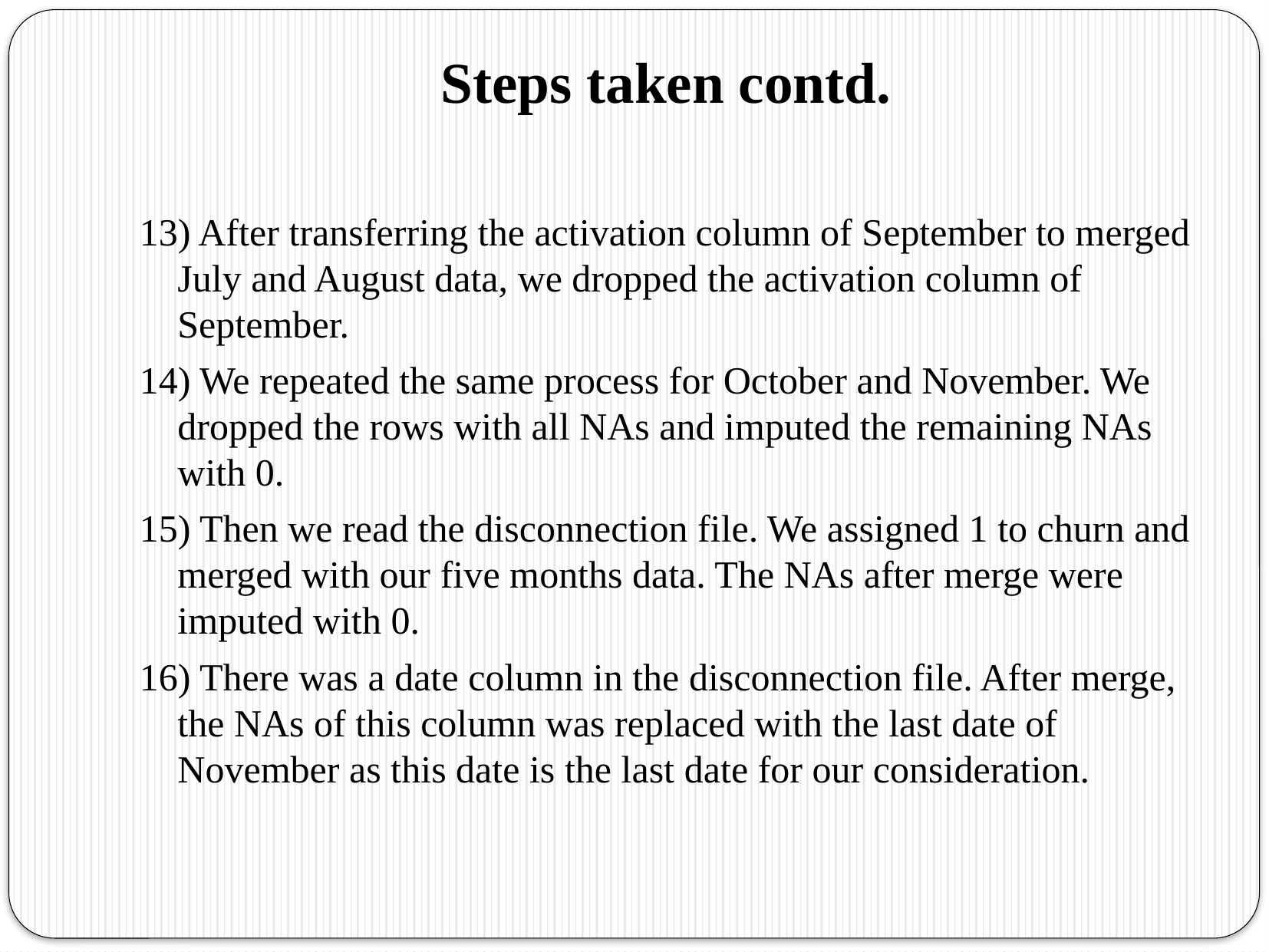

# Steps taken contd.
13) After transferring the activation column of September to merged July and August data, we dropped the activation column of September.
14) We repeated the same process for October and November. We dropped the rows with all NAs and imputed the remaining NAs with 0.
15) Then we read the disconnection file. We assigned 1 to churn and merged with our five months data. The NAs after merge were imputed with 0.
16) There was a date column in the disconnection file. After merge, the NAs of this column was replaced with the last date of November as this date is the last date for our consideration.